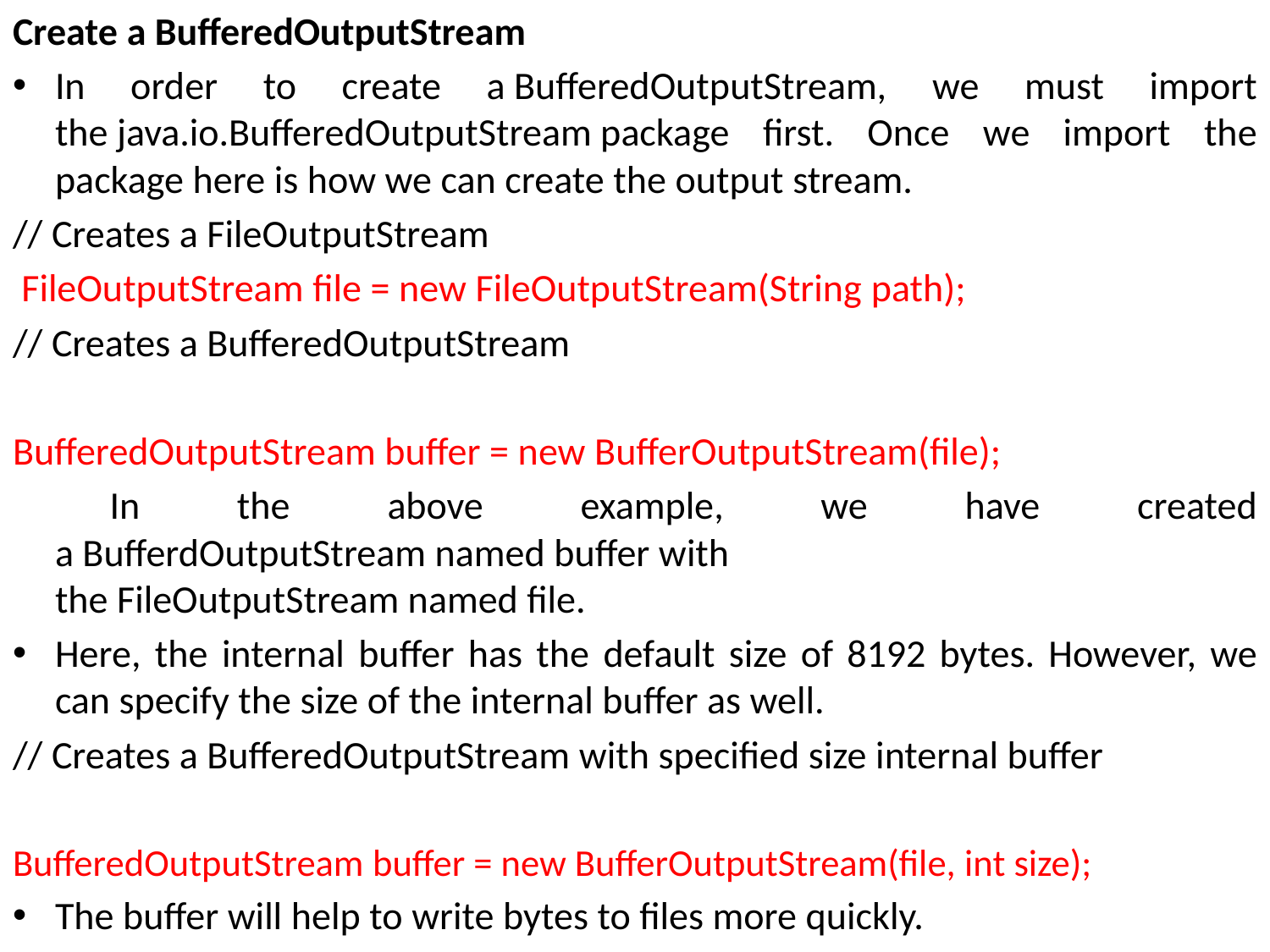

Create a BufferedOutputStream
In order to create a BufferedOutputStream, we must import the java.io.BufferedOutputStream package first. Once we import the package here is how we can create the output stream.
// Creates a FileOutputStream
 FileOutputStream file = new FileOutputStream(String path);
// Creates a BufferedOutputStream

BufferedOutputStream buffer = new BufferOutputStream(file);
 In the above example, we have created a BufferdOutputStream named buffer with the FileOutputStream named file.
Here, the internal buffer has the default size of 8192 bytes. However, we can specify the size of the internal buffer as well.
// Creates a BufferedOutputStream with specified size internal buffer

BufferedOutputStream buffer = new BufferOutputStream(file, int size);
The buffer will help to write bytes to files more quickly.